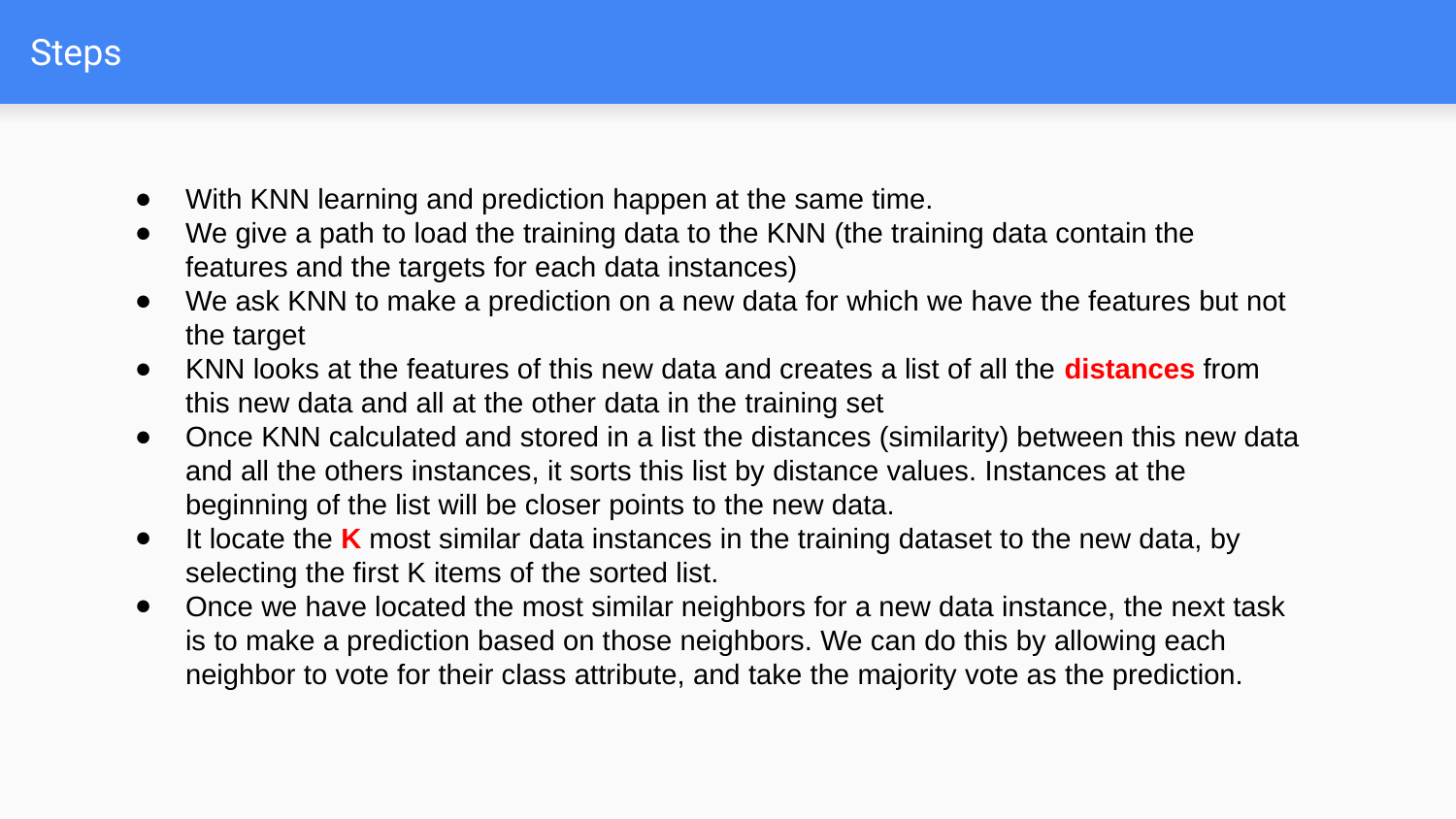

# Steps
With KNN learning and prediction happen at the same time.
We give a path to load the training data to the KNN (the training data contain the features and the targets for each data instances)
We ask KNN to make a prediction on a new data for which we have the features but not the target
KNN looks at the features of this new data and creates a list of all the distances from this new data and all at the other data in the training set
Once KNN calculated and stored in a list the distances (similarity) between this new data and all the others instances, it sorts this list by distance values. Instances at the beginning of the list will be closer points to the new data.
It locate the K most similar data instances in the training dataset to the new data, by selecting the first K items of the sorted list.
Once we have located the most similar neighbors for a new data instance, the next task is to make a prediction based on those neighbors. We can do this by allowing each neighbor to vote for their class attribute, and take the majority vote as the prediction.